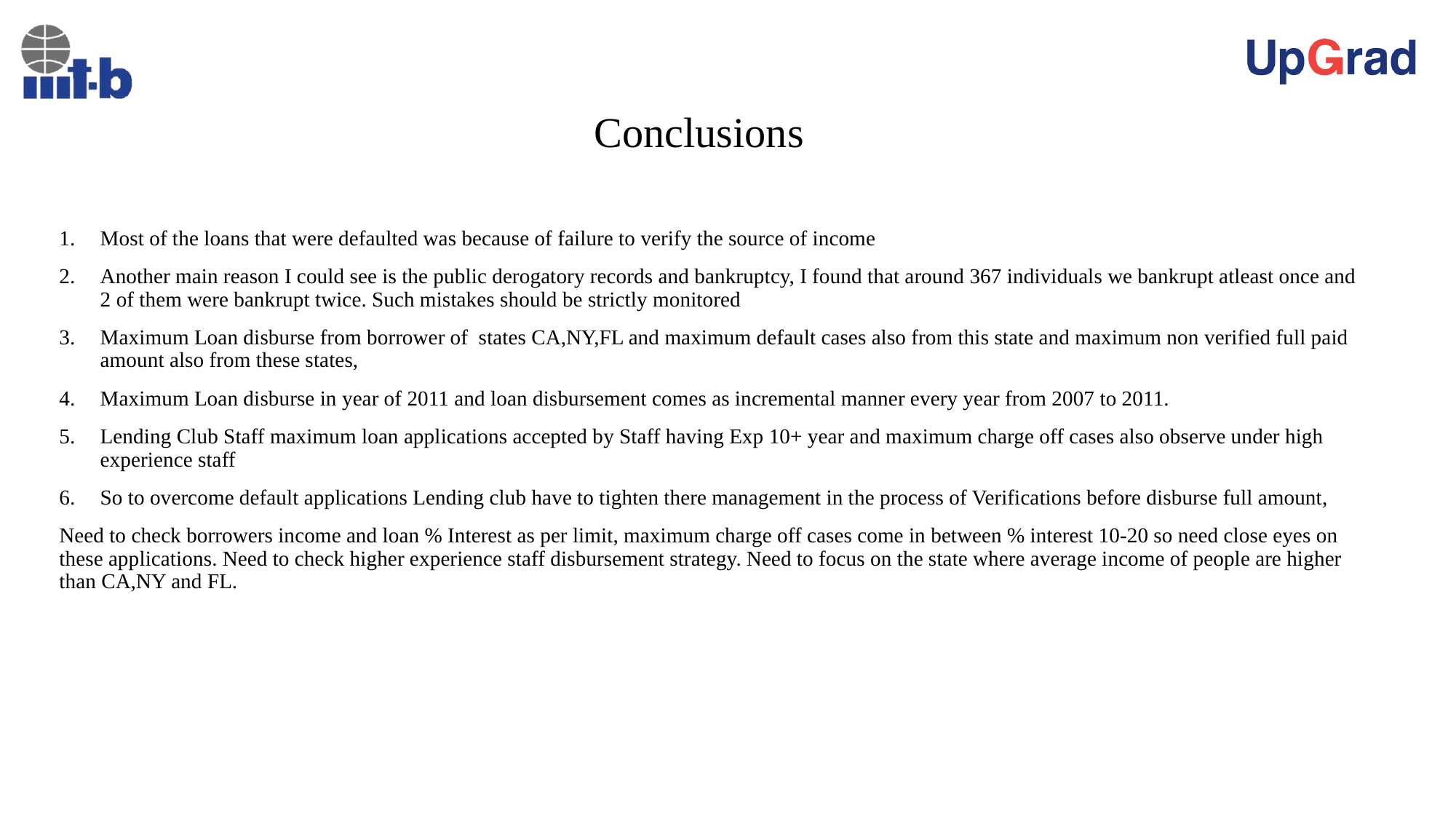

# Conclusions
Most of the loans that were defaulted was because of failure to verify the source of income
Another main reason I could see is the public derogatory records and bankruptcy, I found that around 367 individuals we bankrupt atleast once and 2 of them were bankrupt twice. Such mistakes should be strictly monitored
Maximum Loan disburse from borrower of  states CA,NY,FL and maximum default cases also from this state and maximum non verified full paid amount also from these states,
Maximum Loan disburse in year of 2011 and loan disbursement comes as incremental manner every year from 2007 to 2011.
Lending Club Staff maximum loan applications accepted by Staff having Exp 10+ year and maximum charge off cases also observe under high experience staff
So to overcome default applications Lending club have to tighten there management in the process of Verifications before disburse full amount,
Need to check borrowers income and loan % Interest as per limit, maximum charge off cases come in between % interest 10-20 so need close eyes on these applications. Need to check higher experience staff disbursement strategy. Need to focus on the state where average income of people are higher than CA,NY and FL.